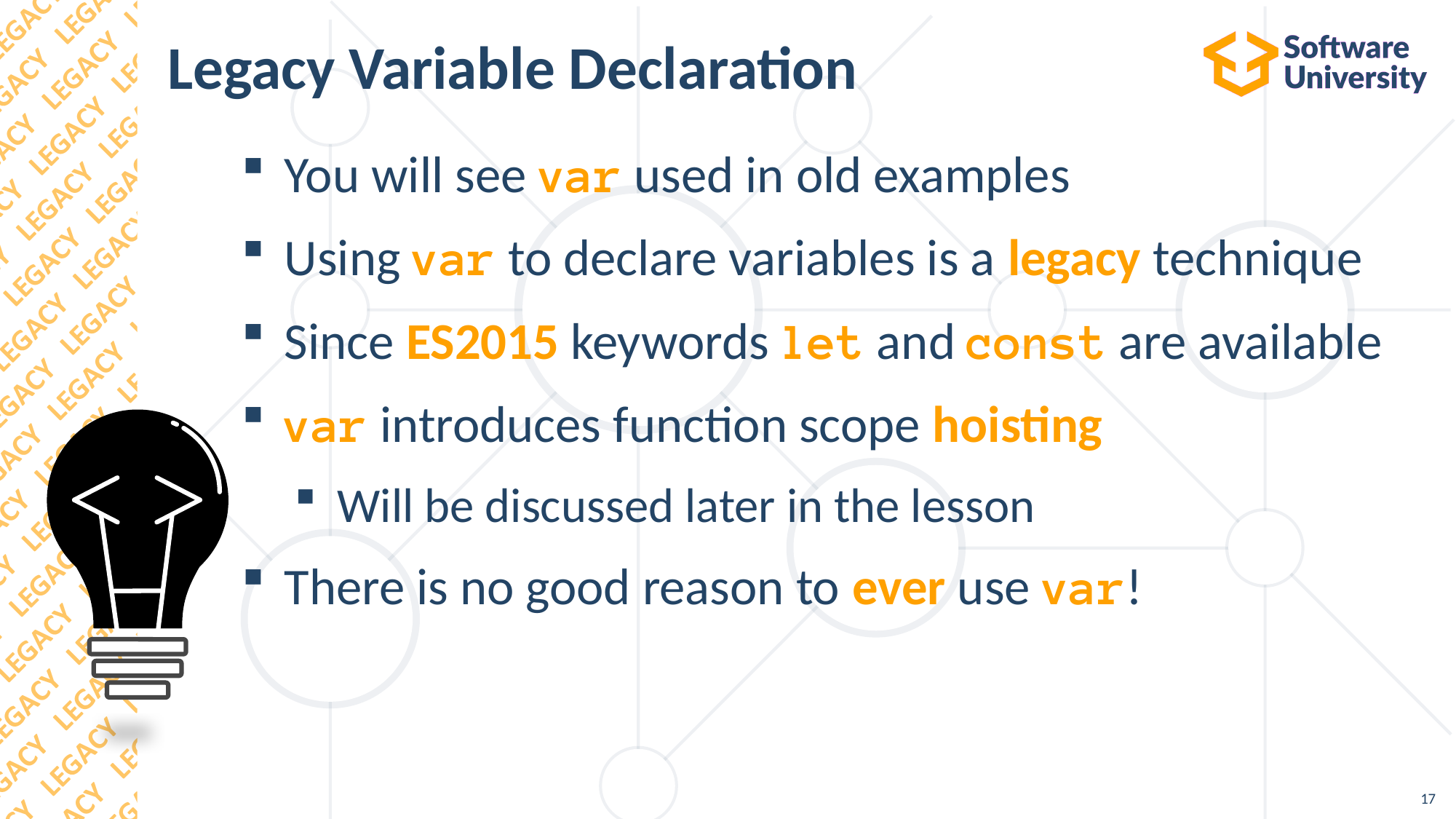

Legacy Variable Declaration
You will see var used in old examples
Using var to declare variables is a legacy technique
Since ES2015 keywords let and const are available
var introduces function scope hoisting
Will be discussed later in the lesson
There is no good reason to ever use var!
17